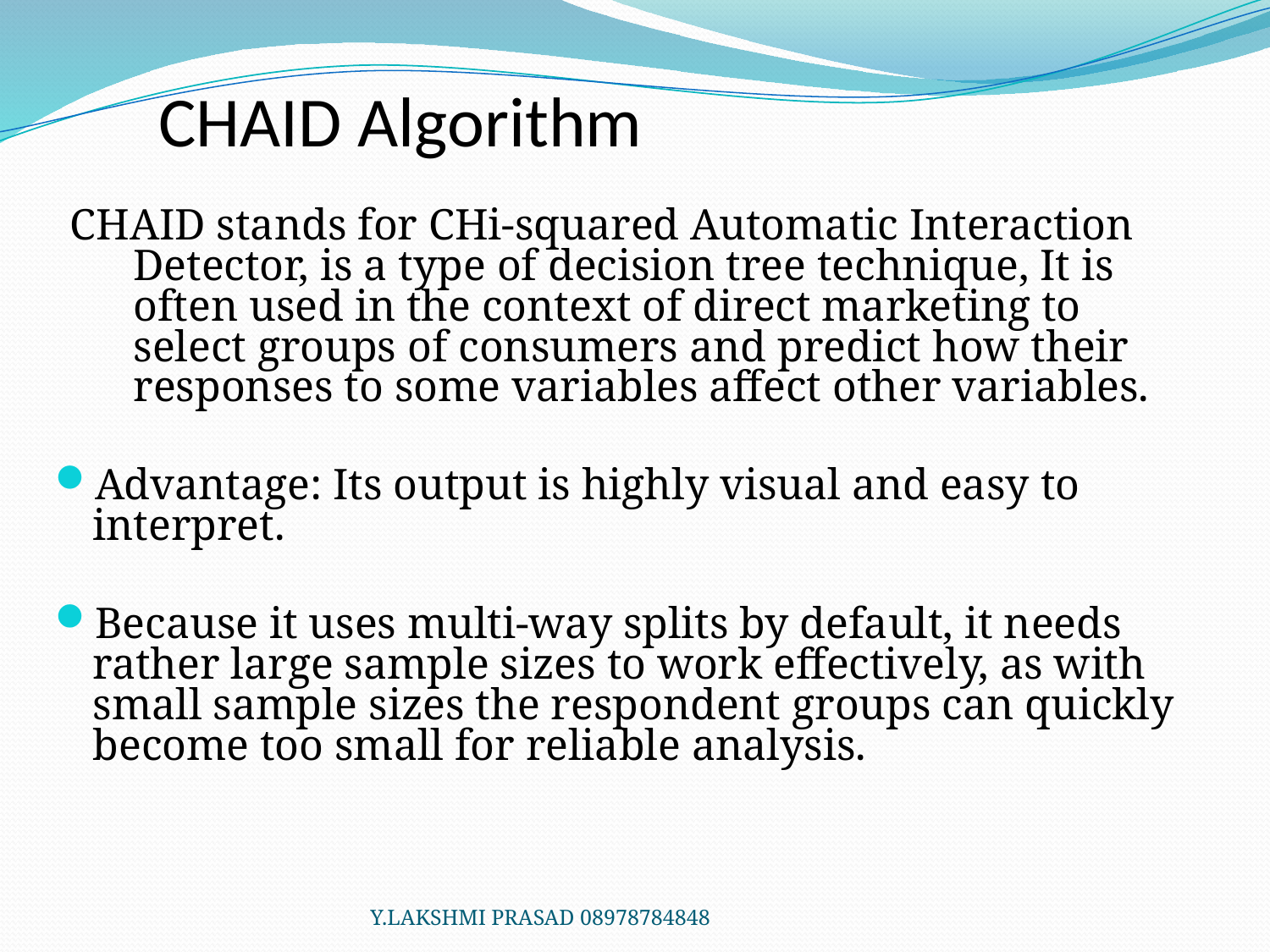

# CHAID Algorithm
CHAID stands for CHi-squared Automatic Interaction Detector, is a type of decision tree technique, It is often used in the context of direct marketing to select groups of consumers and predict how their responses to some variables affect other variables.

Advantage: Its output is highly visual and easy to interpret.

Because it uses multi-way splits by default, it needs rather large sample sizes to work effectively, as with small sample sizes the respondent groups can quickly become too small for reliable analysis.

Y.LAKSHMI PRASAD 08978784848